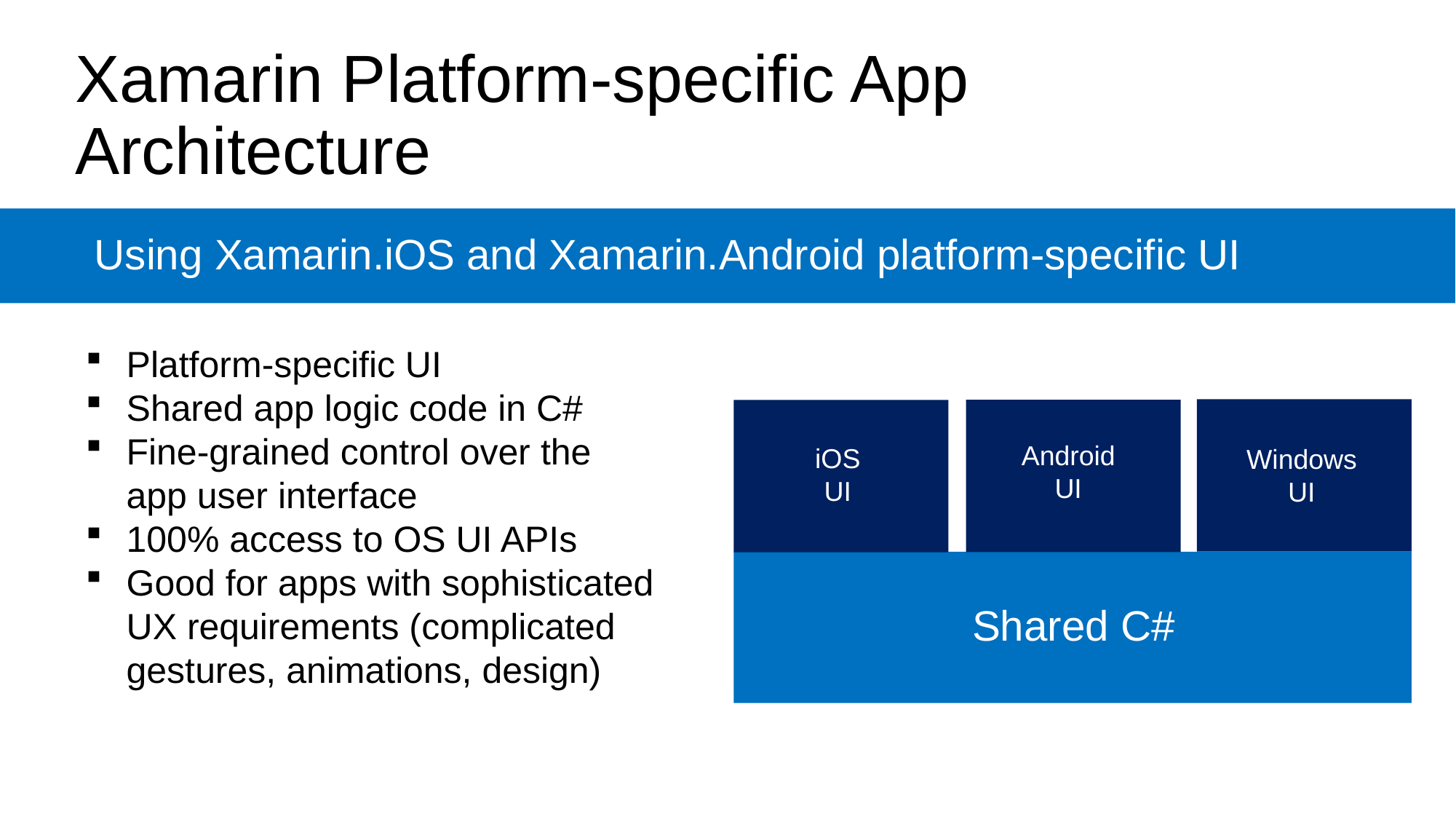

# Xamarin Platform-specific App Architecture

Using Xamarin.iOS and Xamarin.Android platform-specific UI
Platform-specific UI
Shared app logic code in C#
Fine-grained control over the app user interface
100% access to OS UI APIs
Good for apps with sophisticated UX requirements (complicated gestures, animations, design)

Android
UI
iOS
UI
Windows
UI

Shared C#